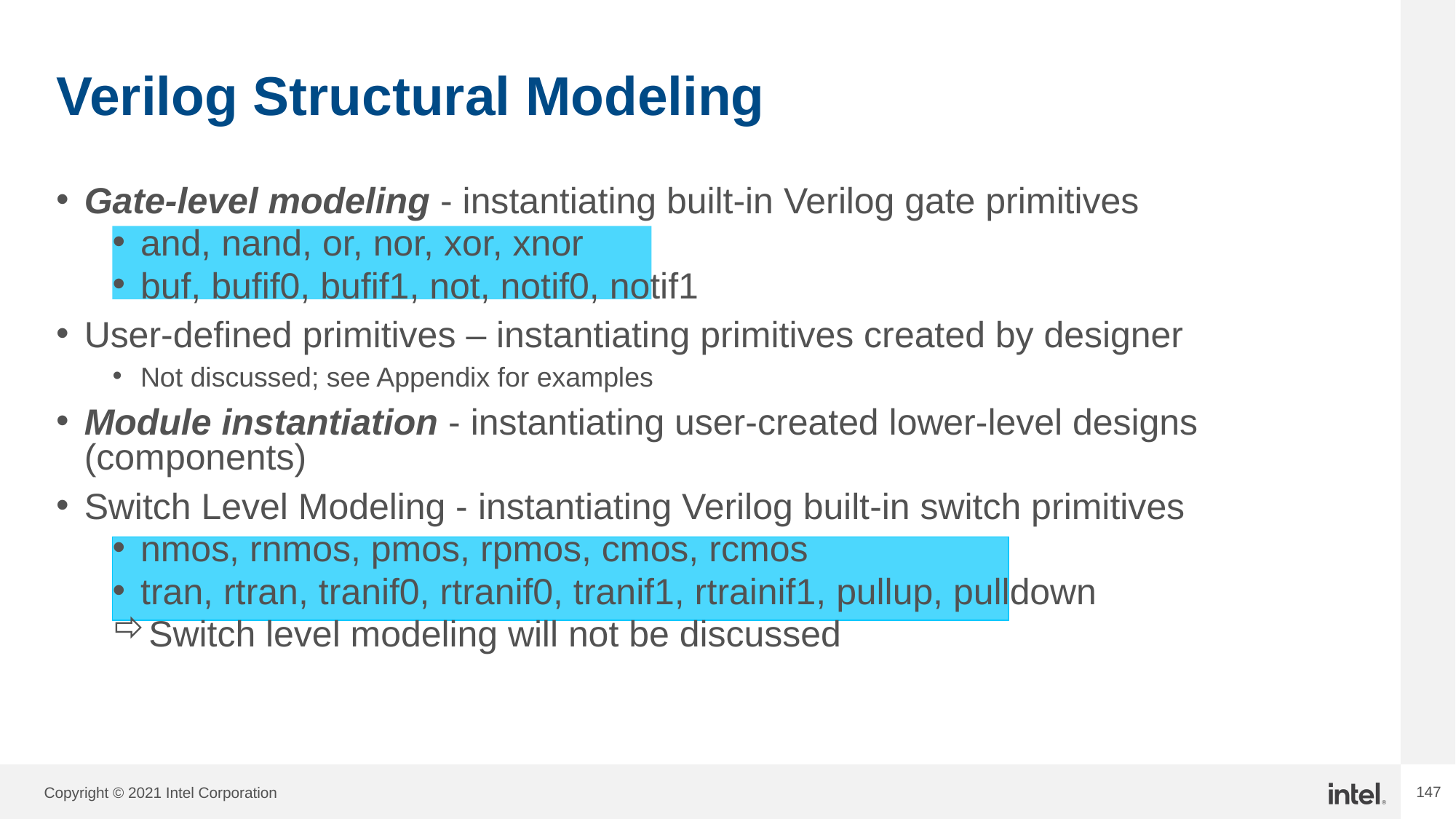

# Verilog Structural Modeling
Gate-level modeling - instantiating built-in Verilog gate primitives
and, nand, or, nor, xor, xnor
buf, bufif0, bufif1, not, notif0, notif1
User-defined primitives – instantiating primitives created by designer
Not discussed; see Appendix for examples
Module instantiation - instantiating user-created lower-level designs (components)
Switch Level Modeling - instantiating Verilog built-in switch primitives
nmos, rnmos, pmos, rpmos, cmos, rcmos
tran, rtran, tranif0, rtranif0, tranif1, rtrainif1, pullup, pulldown
Switch level modeling will not be discussed